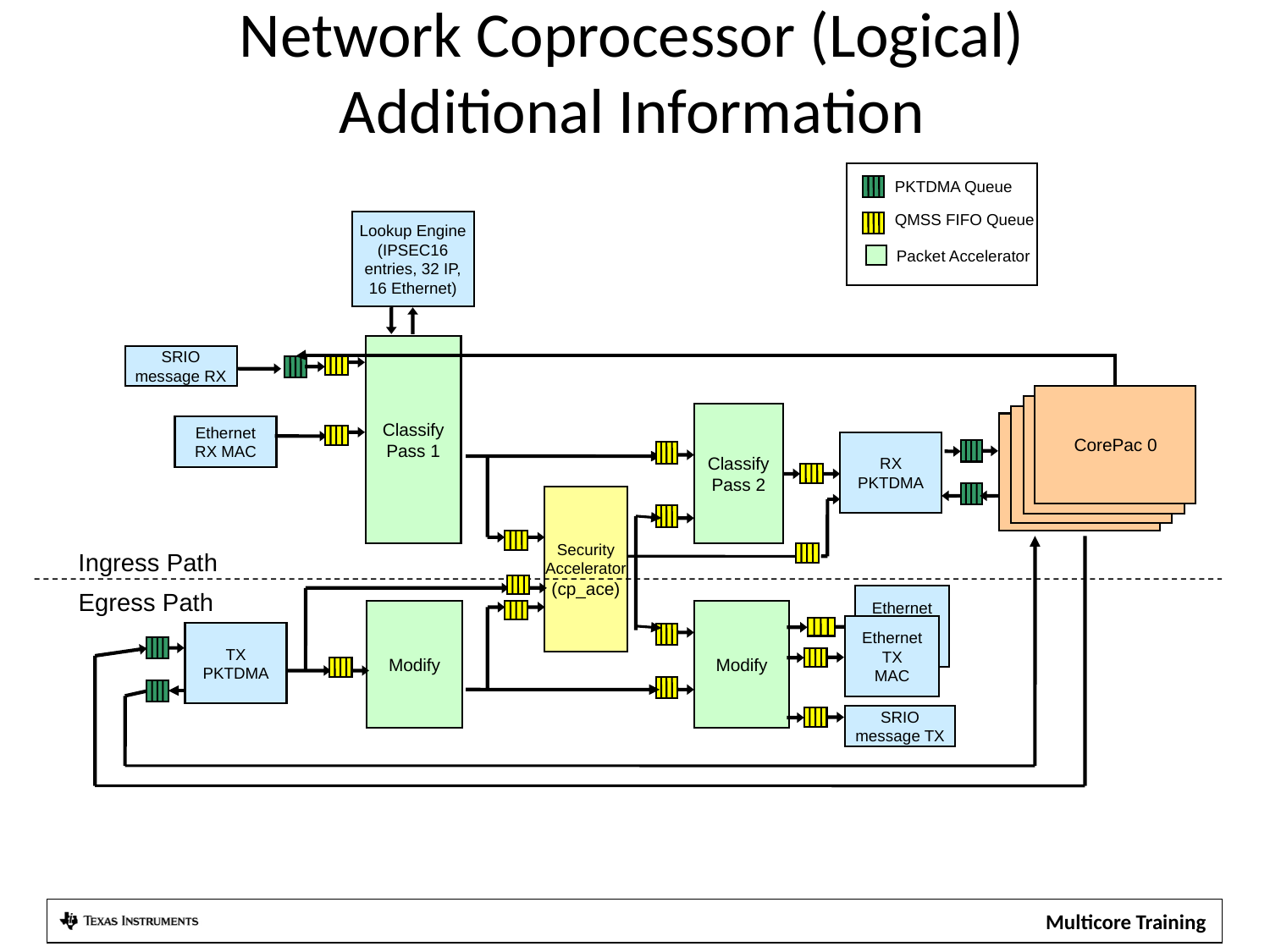

Network Coprocessor (Logical)
Additional Information

PKTDMA Queue
Lookup Engine
(IPSEC16 entries, 32 IP, 16 Ethernet)

QMSS FIFO Queue

Packet Accelerator

Classify
Pass 1
SRIO message RX

CorePac 0
DSP 0
Classify
Pass 2
DSP 0
DSP 0
Ethernet
RX MAC

RX PKTDMA

Security Accelerator
(cp_ace)

Ingress Path

Egress Path
Ethernet TX
MAC

Modify

Modify

Ethernet TX
MAC

TX PKTDMA

SRIO message TX